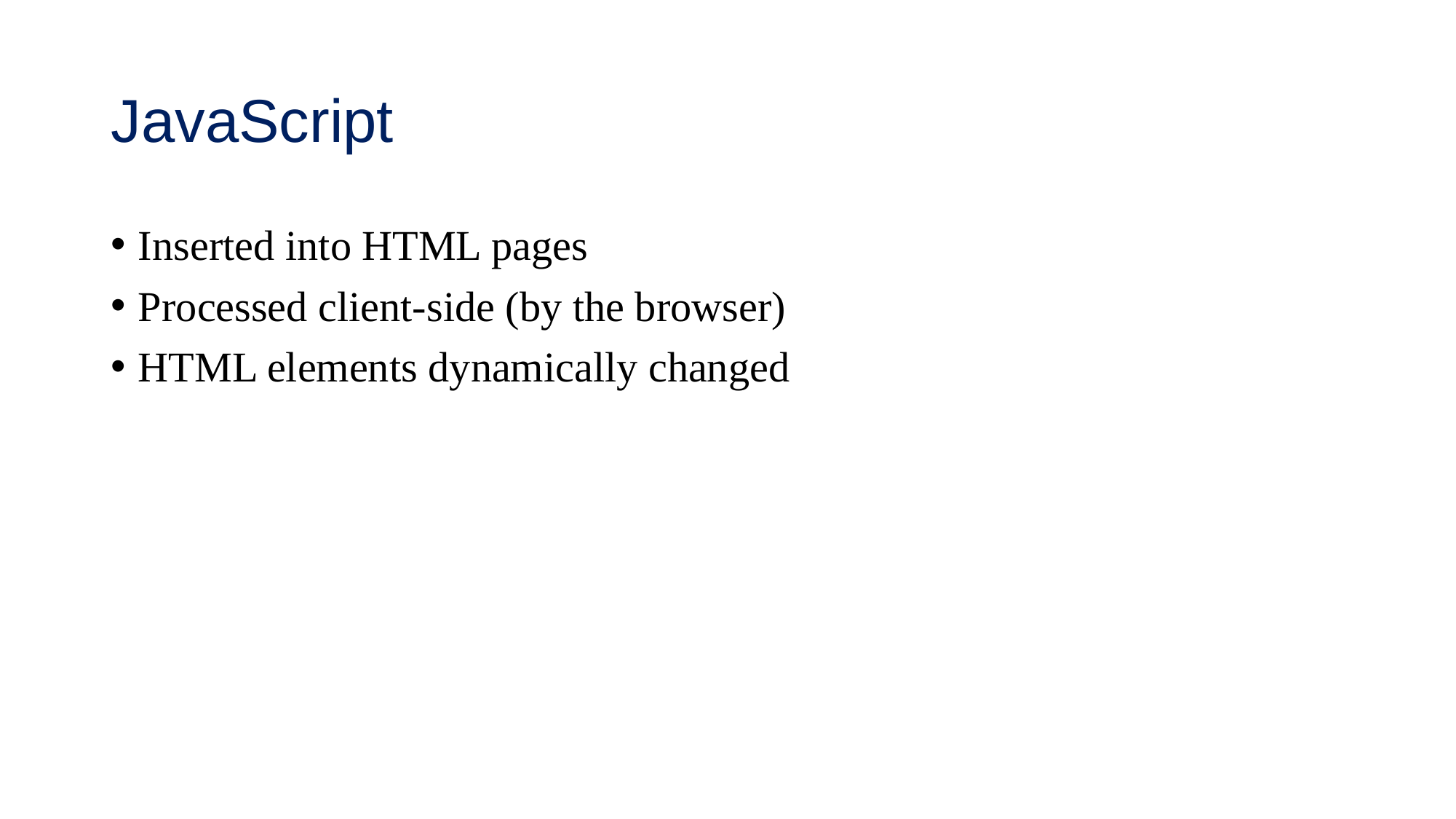

# JavaScript
Inserted into HTML pages
Processed client-side (by the browser)
HTML elements dynamically changed